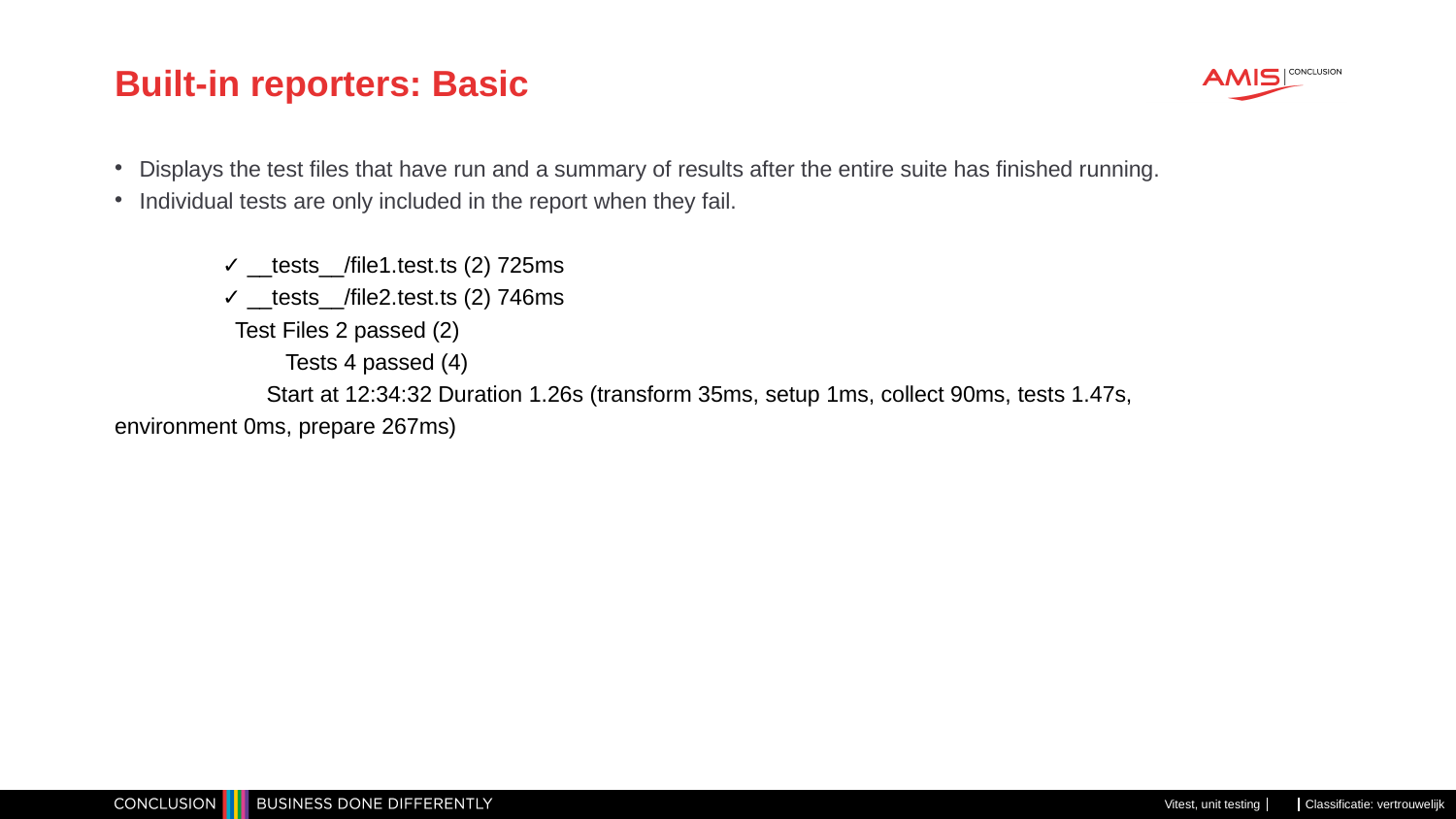

# Built-in reporters: Basic
Displays the test files that have run and a summary of results after the entire suite has finished running.
Individual tests are only included in the report when they fail.

	✓ __tests__/file1.test.ts (2) 725ms
	✓ __tests__/file2.test.ts (2) 746ms
	  Test Files 2 passed (2)
	          Tests 4 passed (4)
	       Start at 12:34:32 Duration 1.26s (transform 35ms, setup 1ms, collect 90ms, tests 1.47s, environment 0ms, prepare 267ms)
Vitest, unit testing